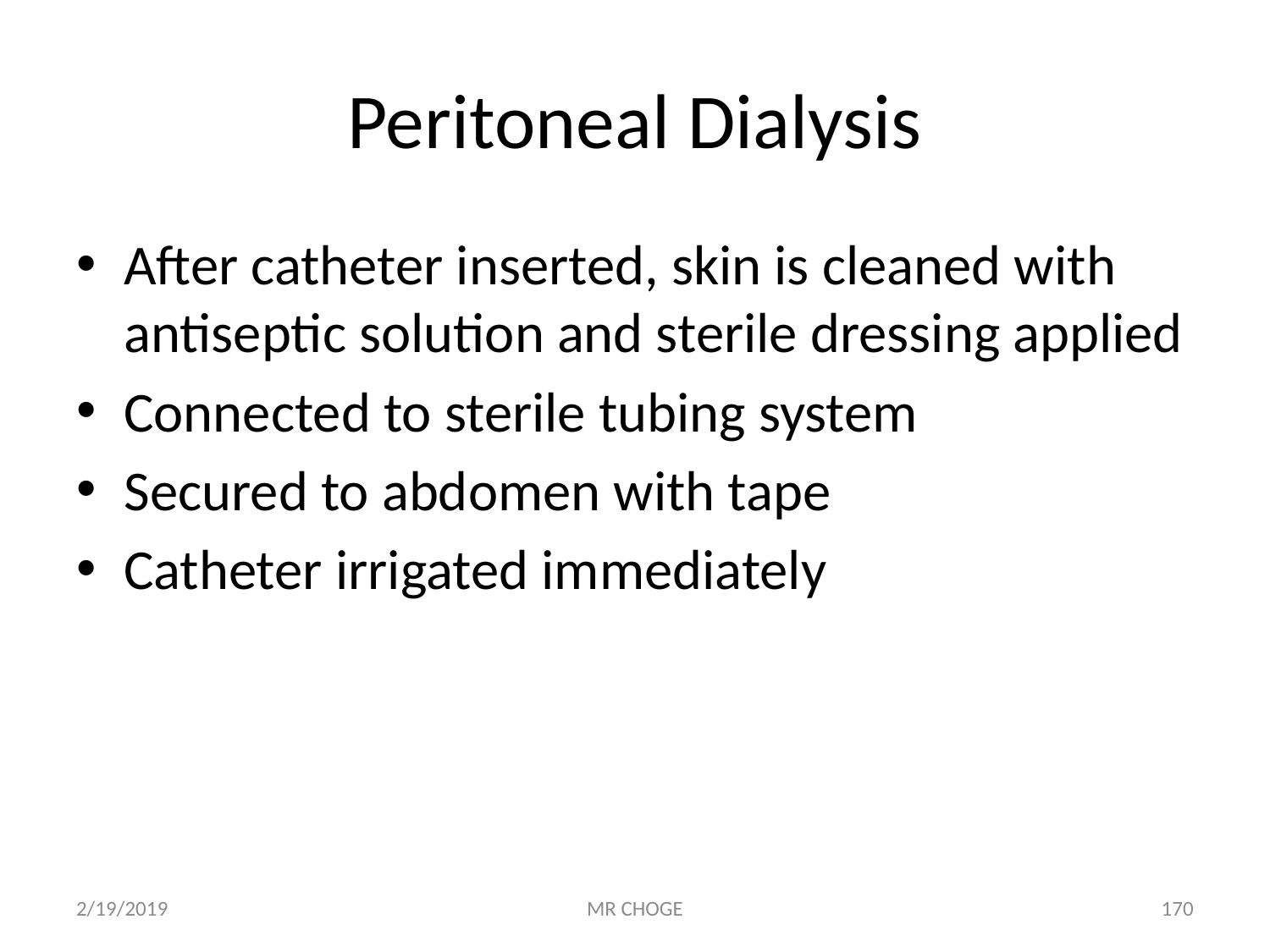

# Peritoneal Dialysis
After catheter inserted, skin is cleaned with antiseptic solution and sterile dressing applied
Connected to sterile tubing system
Secured to abdomen with tape
Catheter irrigated immediately
2/19/2019
MR CHOGE
170